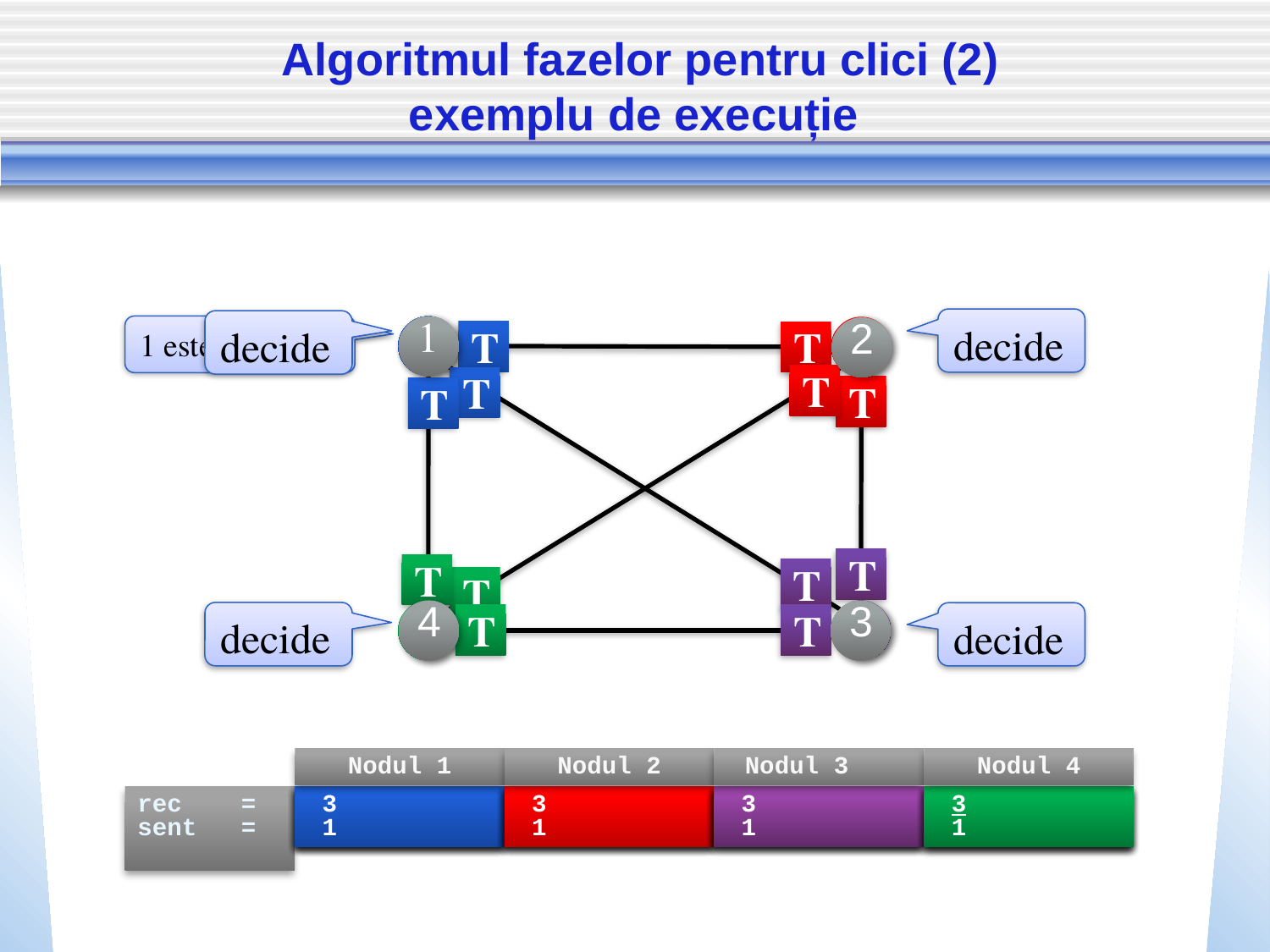

# Algoritmul fazelor pentru clici (2) exemplu de execuție
decide
decide
1
1 este inițiator
1
2
2
T
T
T
T
T
T
T
T
T
T
4
3
4
3
decide
decide
T
T
Nodul 2
Nodul 3
Nodul 4
Nodul 1
 3
 1
 0
 0
 3
 1
 1
 1
 3
 1
 1
 0
 1
 1
 3
 1
 3
 1
 3
 1
rec    =
sent   =
 0
 0
 0
 1
 0
 1
 3
 1
 0
 0
 1
 0
 3
 1
 0
 0
 1
 0
 1
 1